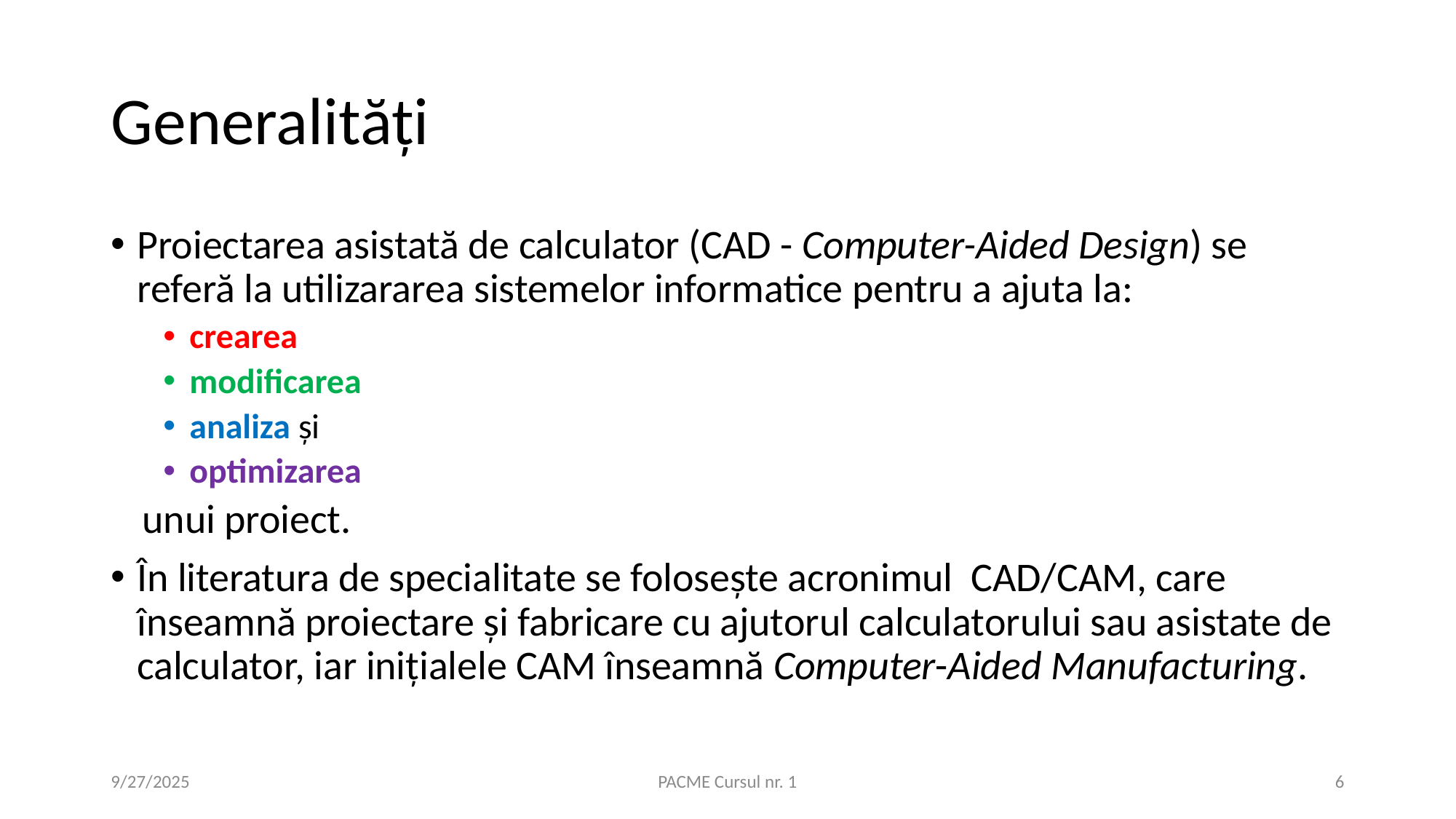

# Generalități
Proiectarea asistată de calculator (CAD - Computer-Aided Design) se referă la utilizararea sistemelor informatice pentru a ajuta la:
crearea
modificarea
analiza și
optimizarea
unui proiect.
În literatura de specialitate se folosește acronimul  CAD/CAM, care înseamnă proiectare şi fabricare cu ajutorul calculatorului sau asistate de calculator, iar inițialele CAM înseamnă Computer-Aided Manufacturing.
9/27/2025
PACME Cursul nr. 1
6